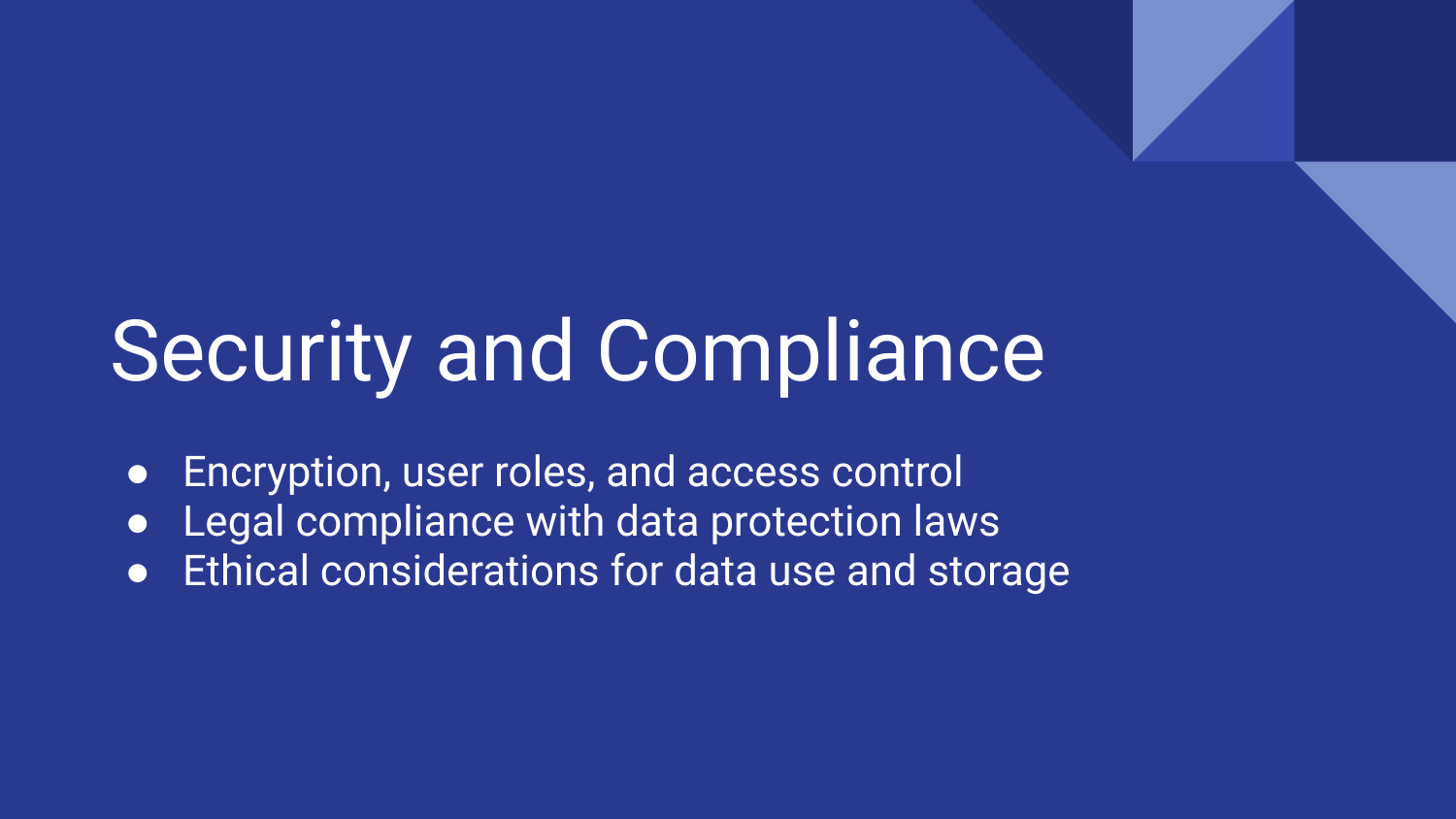

# Security and Compliance
Encryption, user roles, and access control
Legal compliance with data protection laws
Ethical considerations for data use and storage